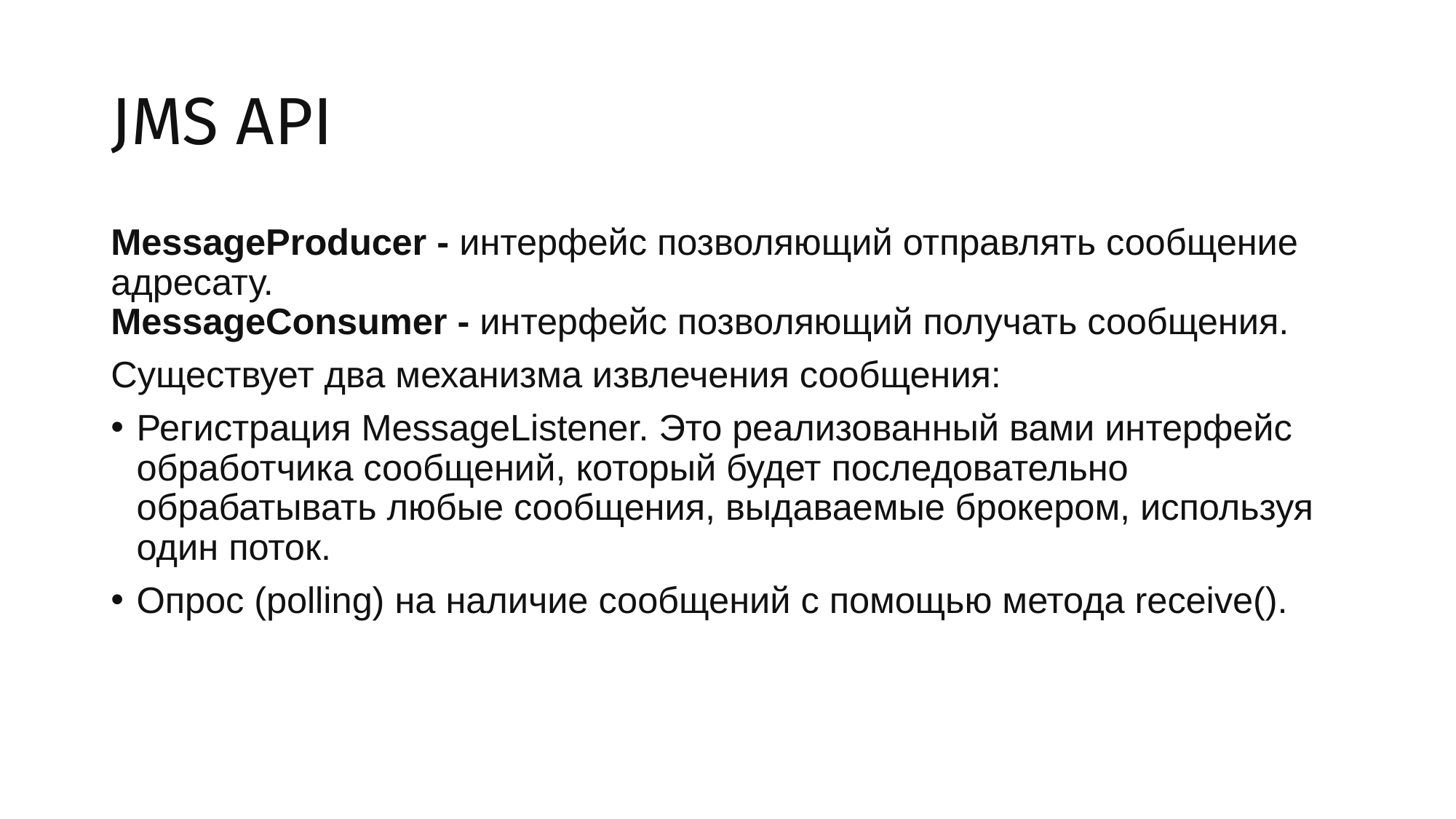

# JMS API
MessageProducer - интерфейс позволяющий отправлять сообщение адресату.
MessageConsumer - интерфейс позволяющий получать сообщения.
Существует два механизма извлечения сообщения:
Регистрация MessageListener. Это реализованный вами интерфейс обработчика сообщений, который будет последовательно обрабатывать любые сообщения, выдаваемые брокером, используя один поток.
Опрос (polling) на наличие сообщений с помощью метода receive().